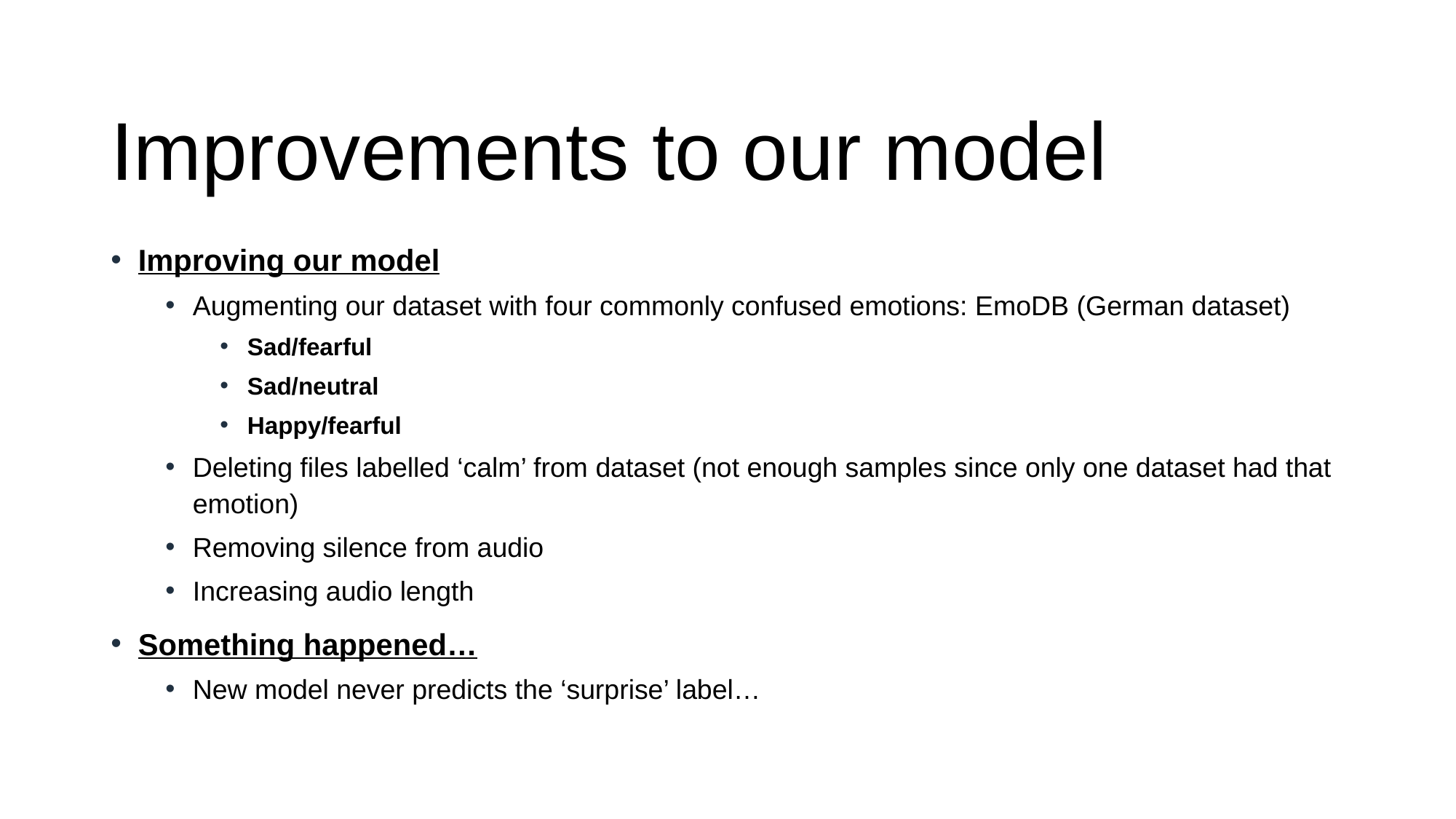

# Improvements to our model
Improving our model
Augmenting our dataset with four commonly confused emotions: EmoDB (German dataset)
Sad/fearful
Sad/neutral
Happy/fearful
Deleting files labelled ‘calm’ from dataset (not enough samples since only one dataset had that emotion)
Removing silence from audio
Increasing audio length
Something happened…
New model never predicts the ‘surprise’ label…